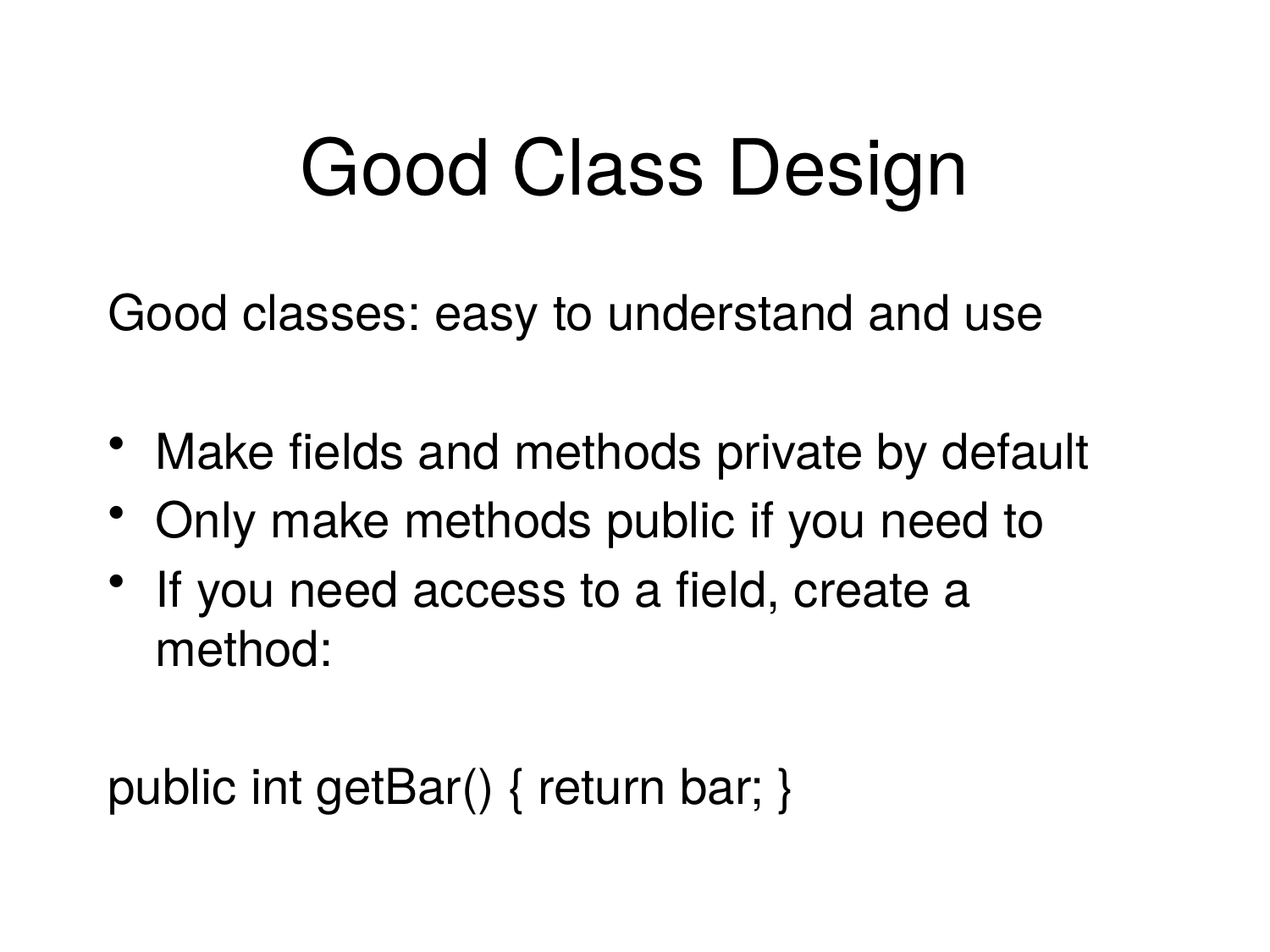

# Good Class Design
Good classes: easy to understand and use

Make fields and methods private by default
Only make methods public if you need to
If you need access to a field, create a method:

public int getBar() { return bar; }